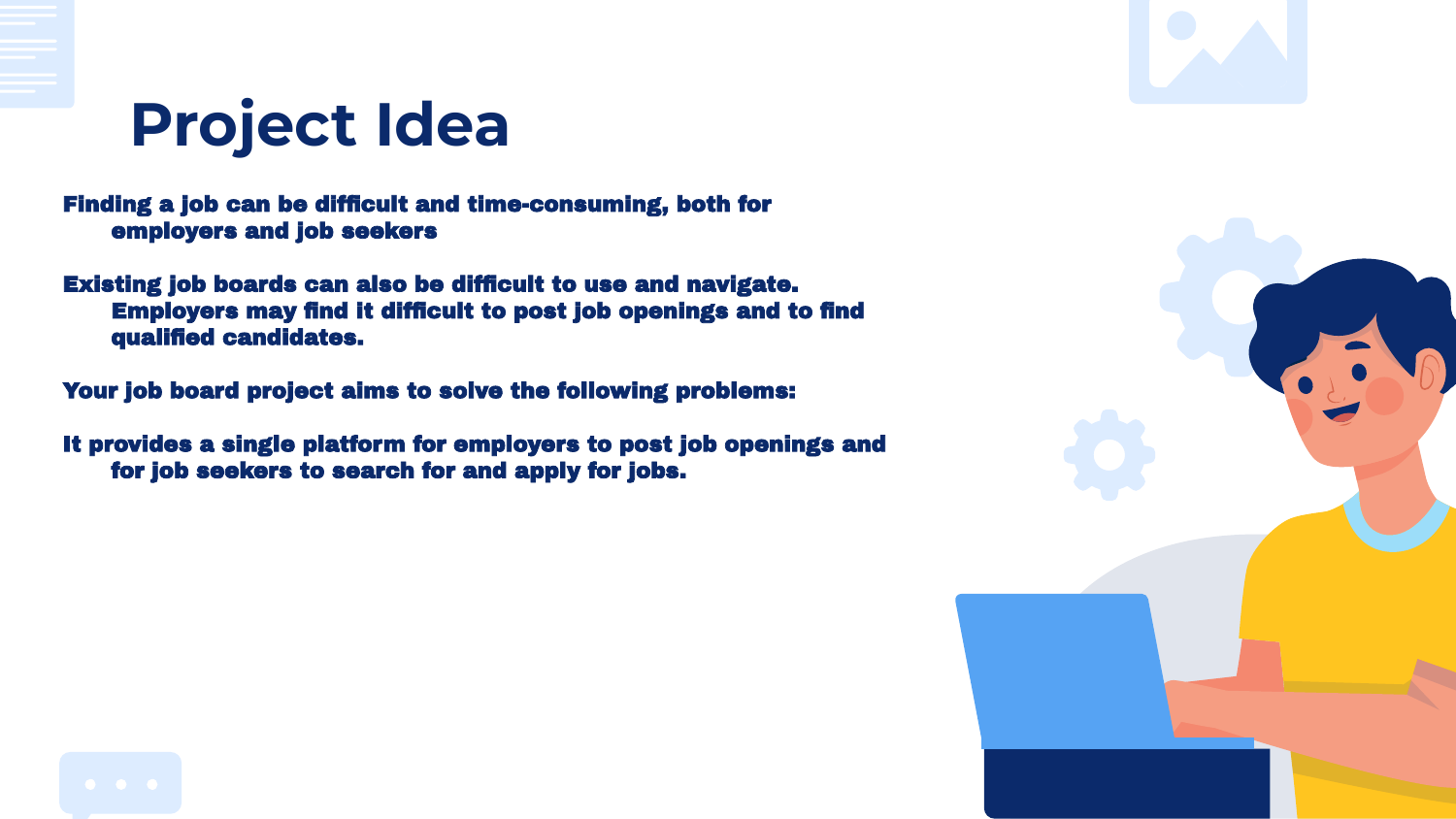

# Project Idea
Finding a job can be difficult and time-consuming, both for employers and job seekers

Existing job boards can also be difficult to use and navigate. Employers may find it difficult to post job openings and to find qualified candidates.

Your job board project aims to solve the following problems:

It provides a single platform for employers to post job openings and for job seekers to search for and apply for jobs.